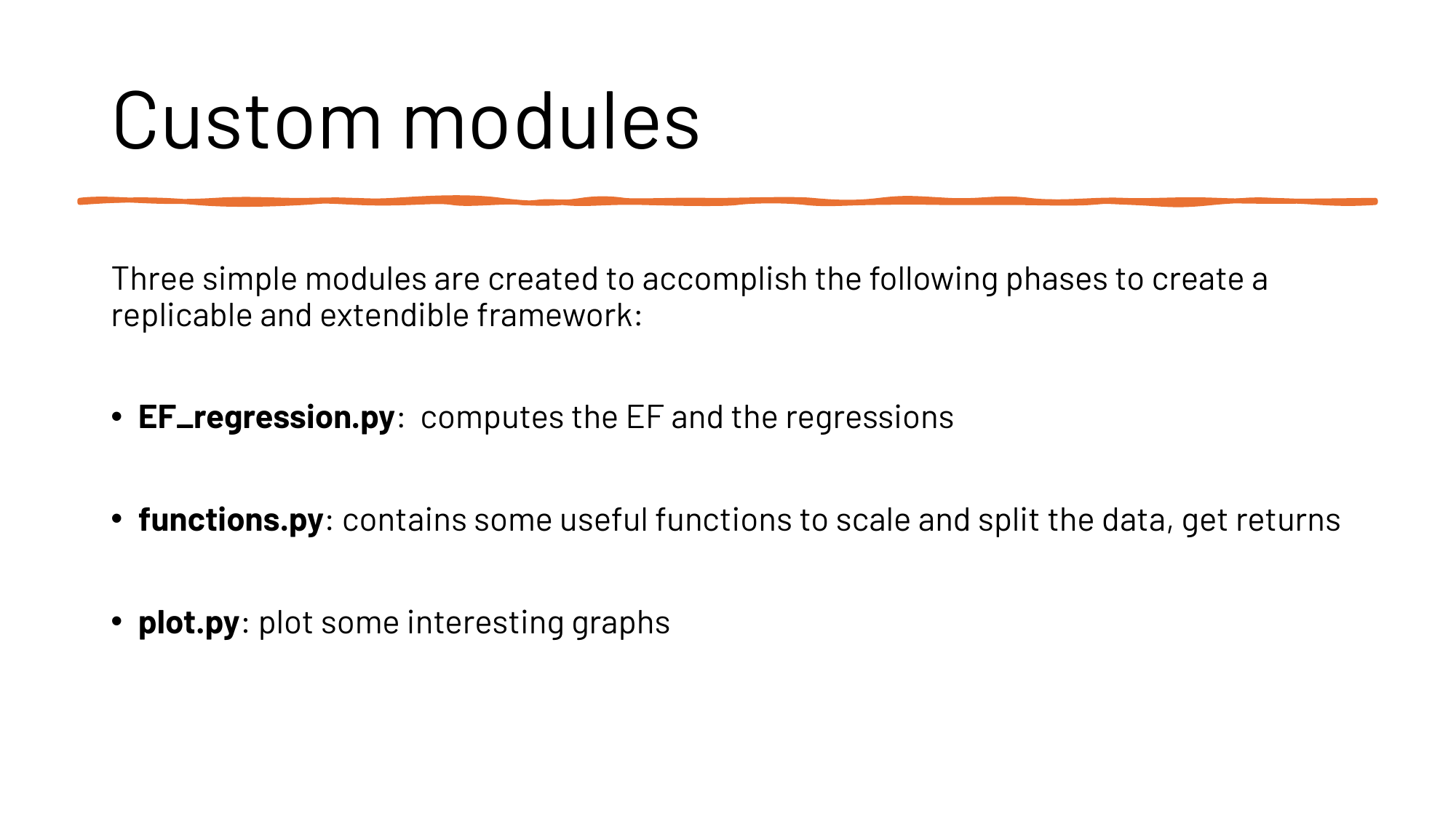

# Custom modules

Three simple modules are created to accomplish the following phases to create a replicable and extendible framework:

EF_regression.py:  computes the EF and the regressions

functions.py: contains some useful functions to scale and split the data, get returns

plot.py: plot some interesting graphs